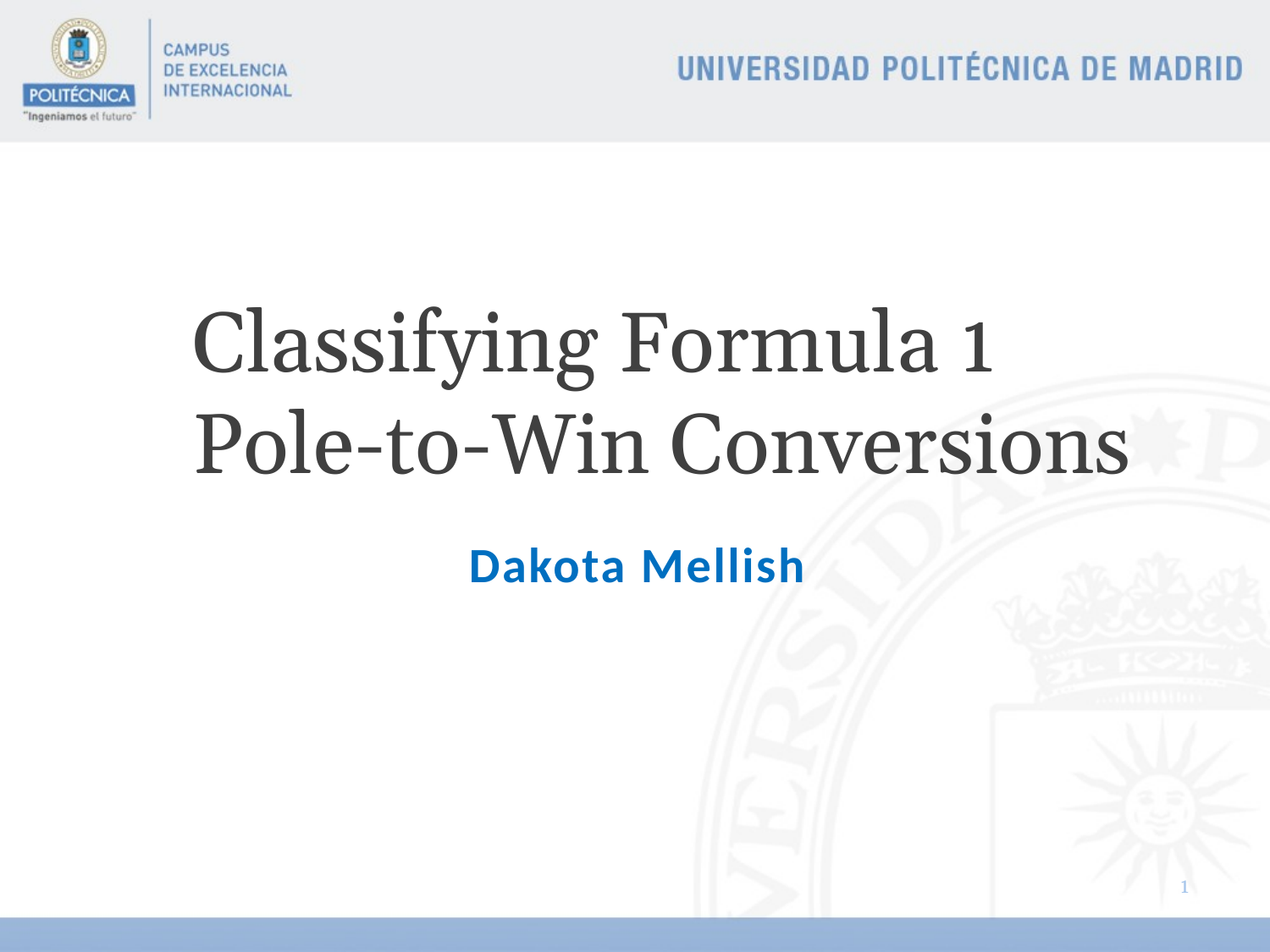

# Classifying Formula 1 Pole-to-Win Conversions
Dakota Mellish

1